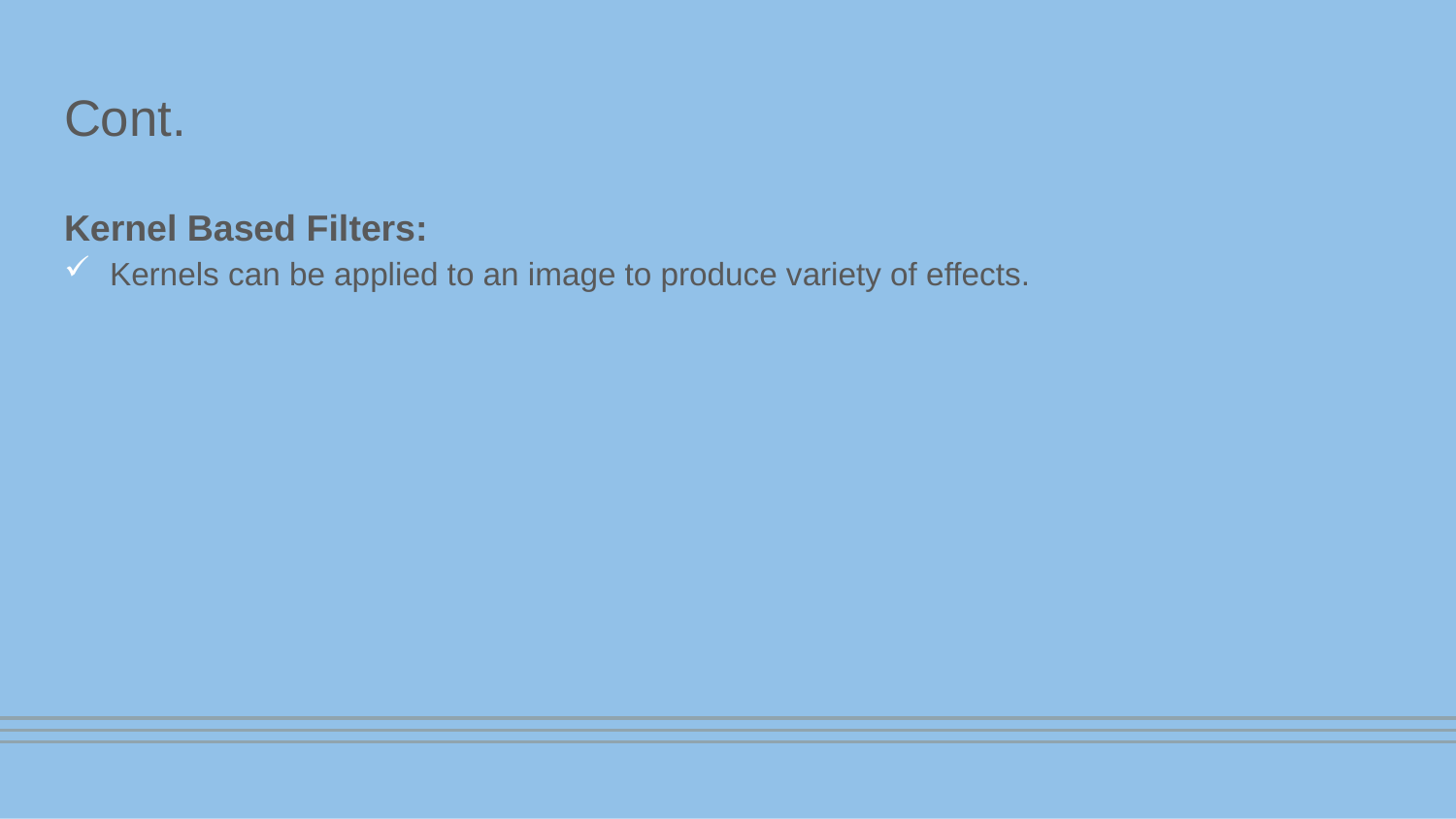

# Cont.
Kernel Based Filters:
Kernels can be applied to an image to produce variety of effects.